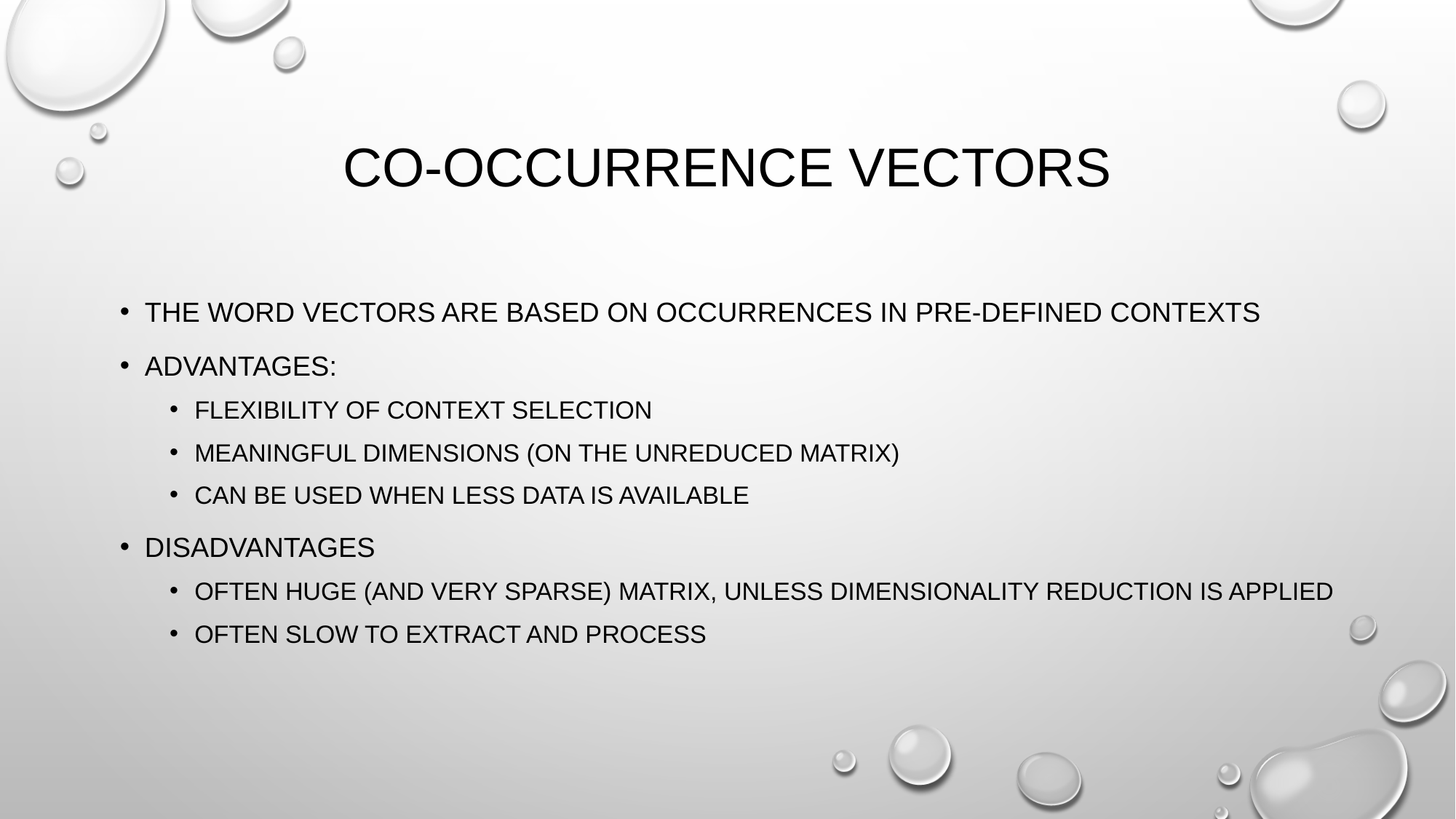

# Co-occurrence vectors
The Word Vectors are based on occurrences in pre-defined contexts
Advantages:
Flexibility of context selection
Meaningful dimensions (on the unreduced matrix)
Can be used when less data is available
Disadvantages
Often Huge (and very sparse) matrix, unless dimensionality reduction is applied
often Slow to extract and process